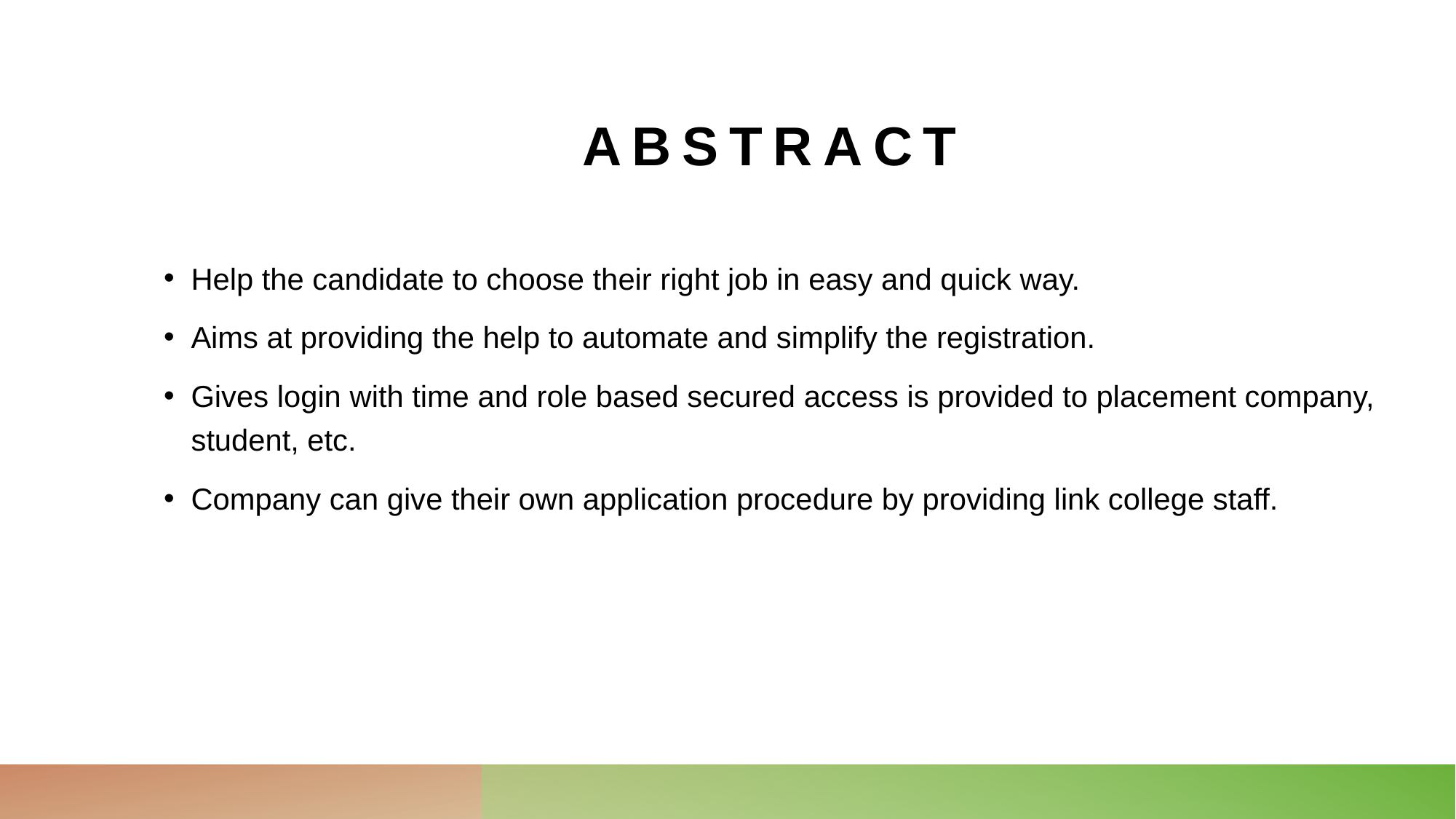

# ABSTRACT
Help the candidate to choose their right job in easy and quick way.
Aims at providing the help to automate and simplify the registration.
Gives login with time and role based secured access is provided to placement company, student, etc.
Company can give their own application procedure by providing link college staff.